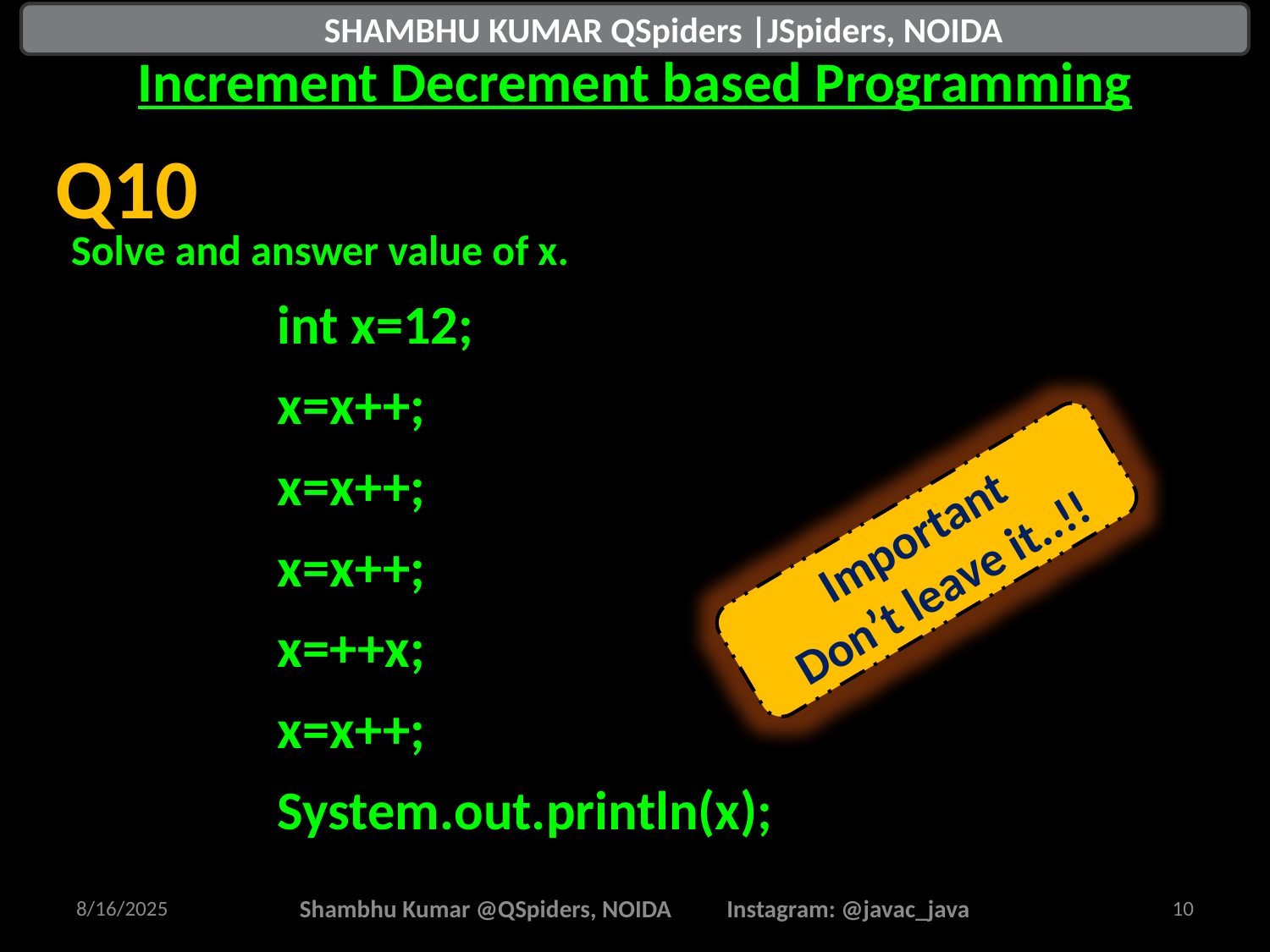

# Increment Decrement based Programming
        SHAMBHU KUMAR QSpiders |JSpiders, NOIDA

Solve and answer value of x.
	int x=12;
	x=x++;
	x=x++;
	x=x++;
	x=++x;
	x=x++;
	System.out.println(x);
Q10
Important
Don’t leave it..!!
8/16/2025
Shambhu Kumar @QSpiders, NOIDA          Instagram: @javac_java
10